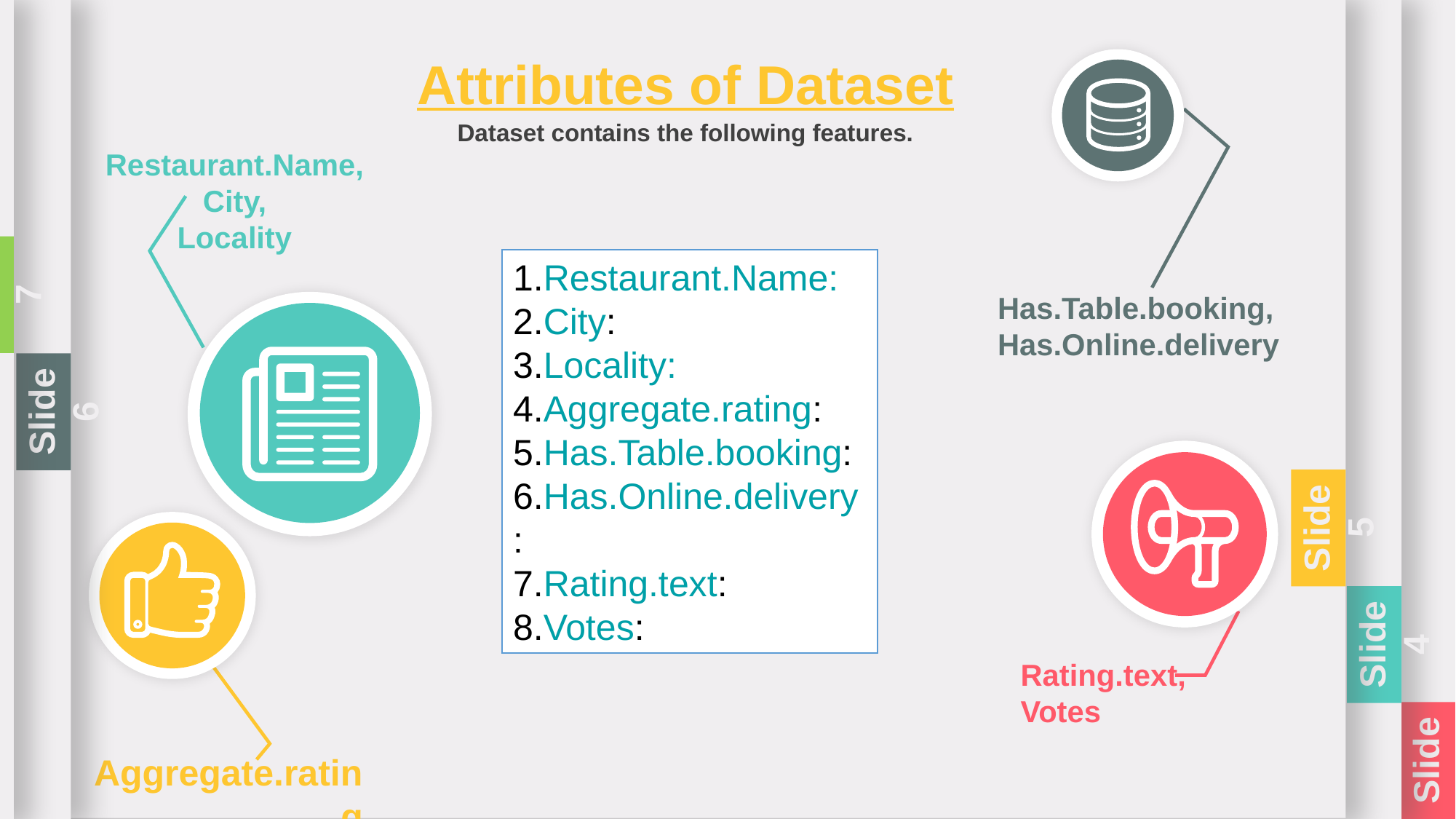

Slide 7

Slide 6

Slide 4

Slide 3

Slide 9

Slide 5

Slide 8

Attributes of Dataset
Dataset contains the following features.

Restaurant.Name,
City,
Locality

Has.Table.booking,
Has.Online.delivery
1.Restaurant.Name:
2.City:
3.Locality:
4.Aggregate.rating:
5.Has.Table.booking:
6.Has.Online.delivery:
7.Rating.text:
8.Votes:

Rating.text,
Votes
Aggregate.rating